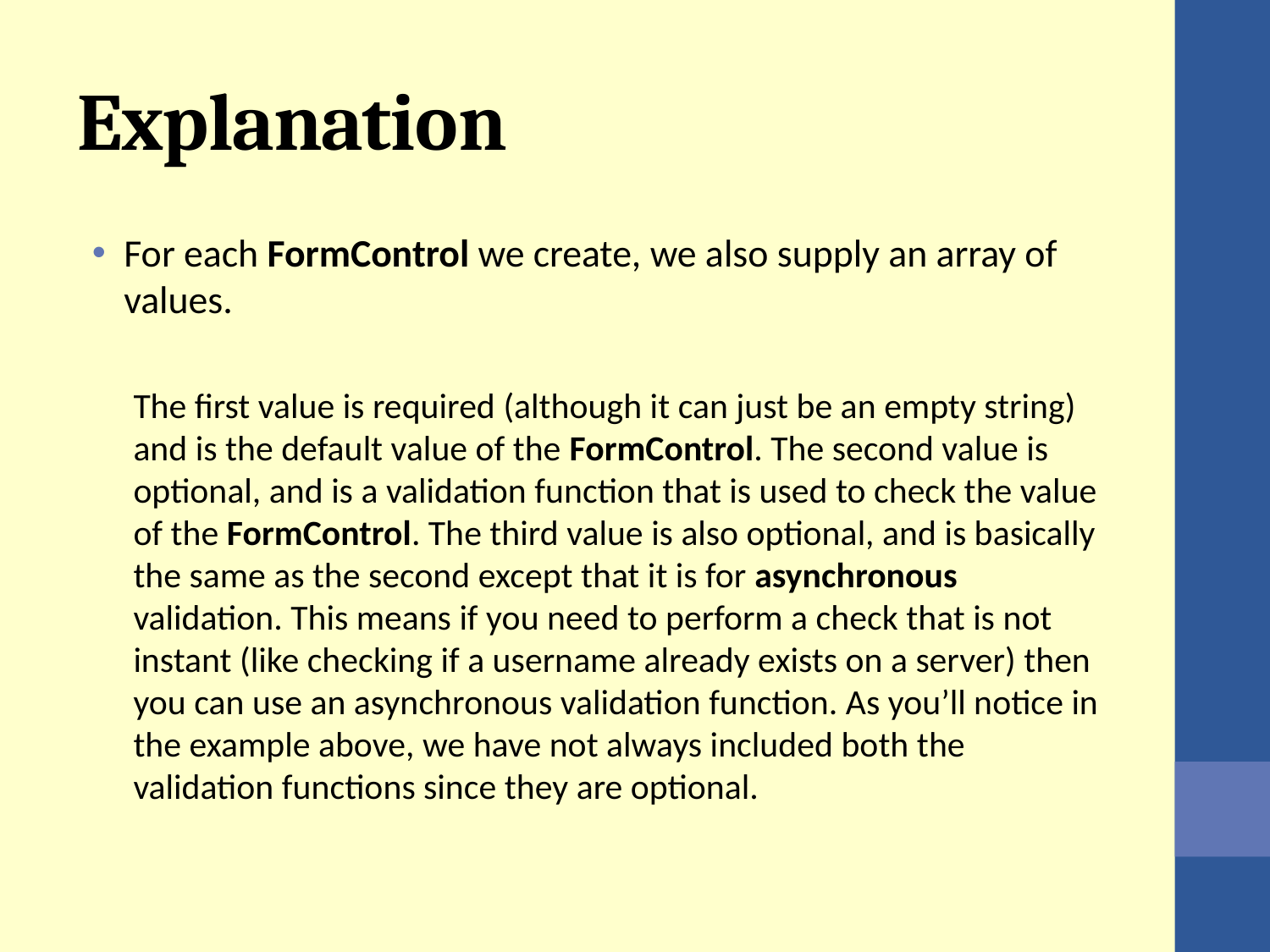

# Explanation
For each FormControl we create, we also supply an array of values.

The first value is required (although it can just be an empty string) and is the default value of the FormControl. The second value is optional, and is a validation function that is used to check the value of the FormControl. The third value is also optional, and is basically the same as the second except that it is for asynchronous validation. This means if you need to perform a check that is not instant (like checking if a username already exists on a server) then you can use an asynchronous validation function. As you’ll notice in the example above, we have not always included both the validation functions since they are optional.